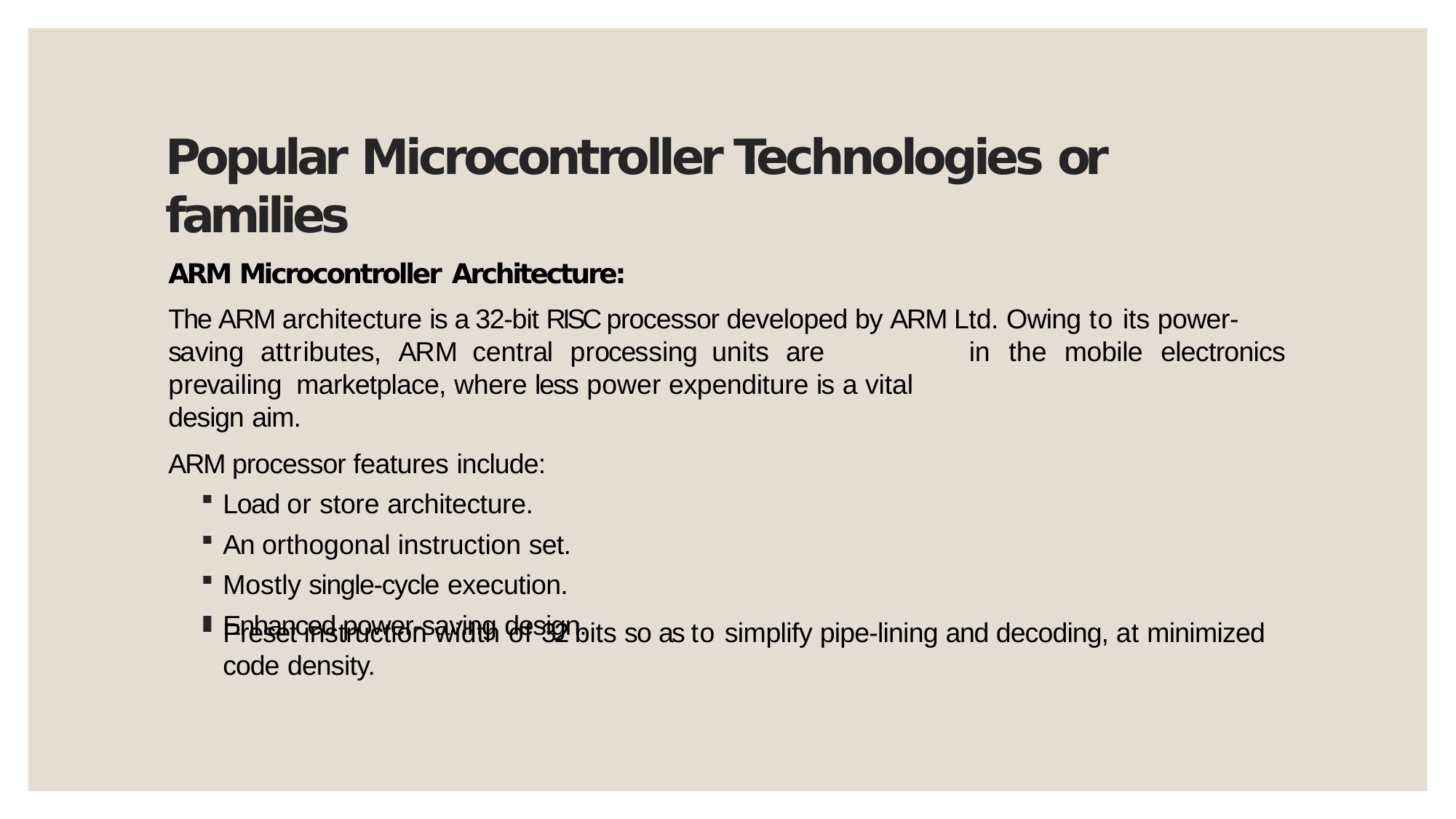

# Popular Microcontroller Technologies or families
ARM Microcontroller Architecture:
The ARM architecture is a 32-bit RISC processor developed by ARM Ltd. Owing to its power-
saving	attributes,	ARM	central	processing	units	are	prevailing  marketplace, where less power expenditure is a vital design aim.
ARM processor features include:
Load or store architecture.
An orthogonal instruction set.
Mostly single-cycle execution.
Enhanced power-saving design.
in	the	mobile	electronics
Preset instruction width of 32 bits so as to simplify pipe-lining and decoding, at minimized  code density.